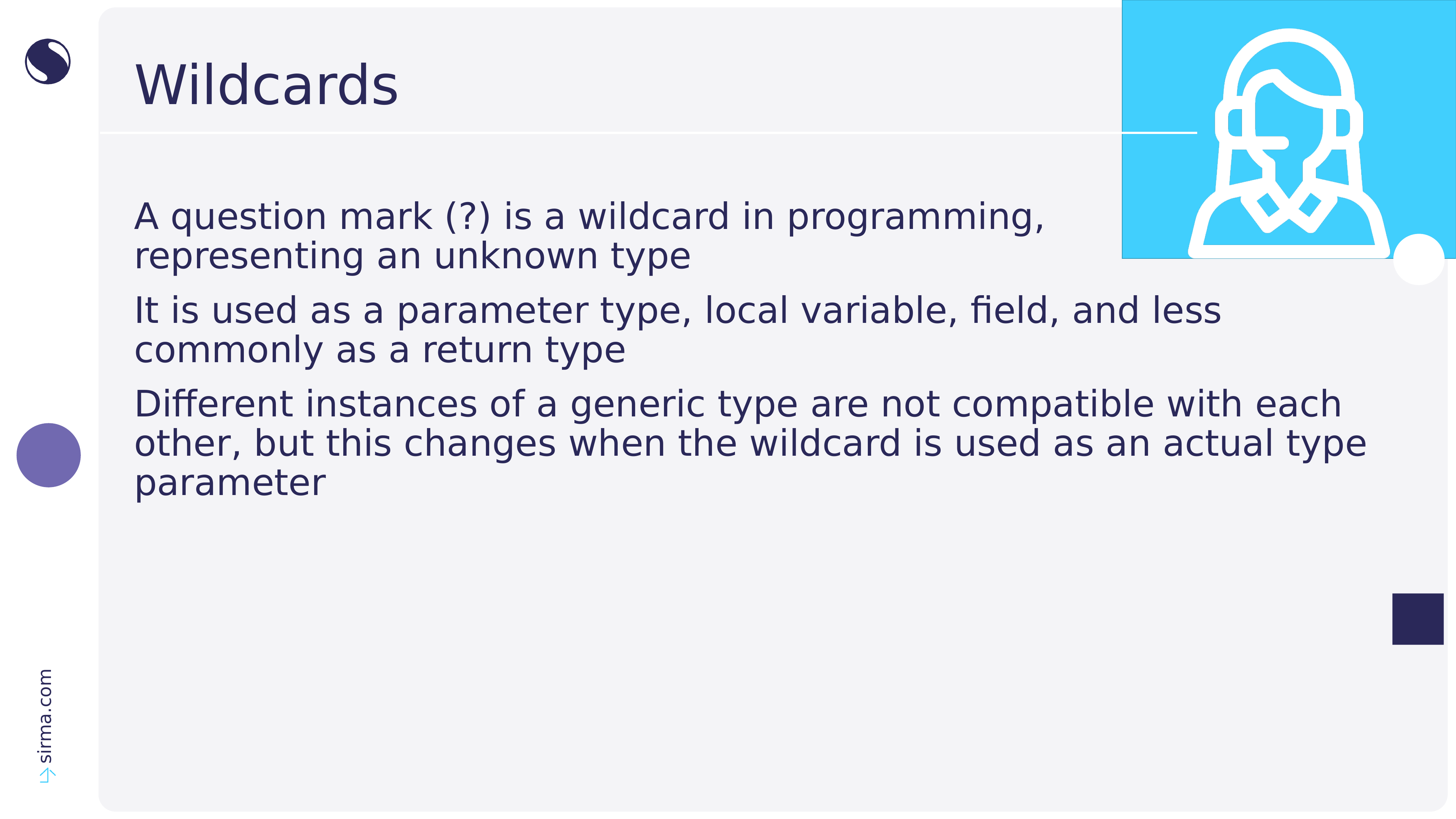

# Wildcards
A question mark (?) is a wildcard in programming,
representing an unknown type
It is used as a parameter type, local variable, field, and less commonly as a return type
Different instances of a generic type are not compatible with each other, but this changes when the wildcard is used as an actual type parameter